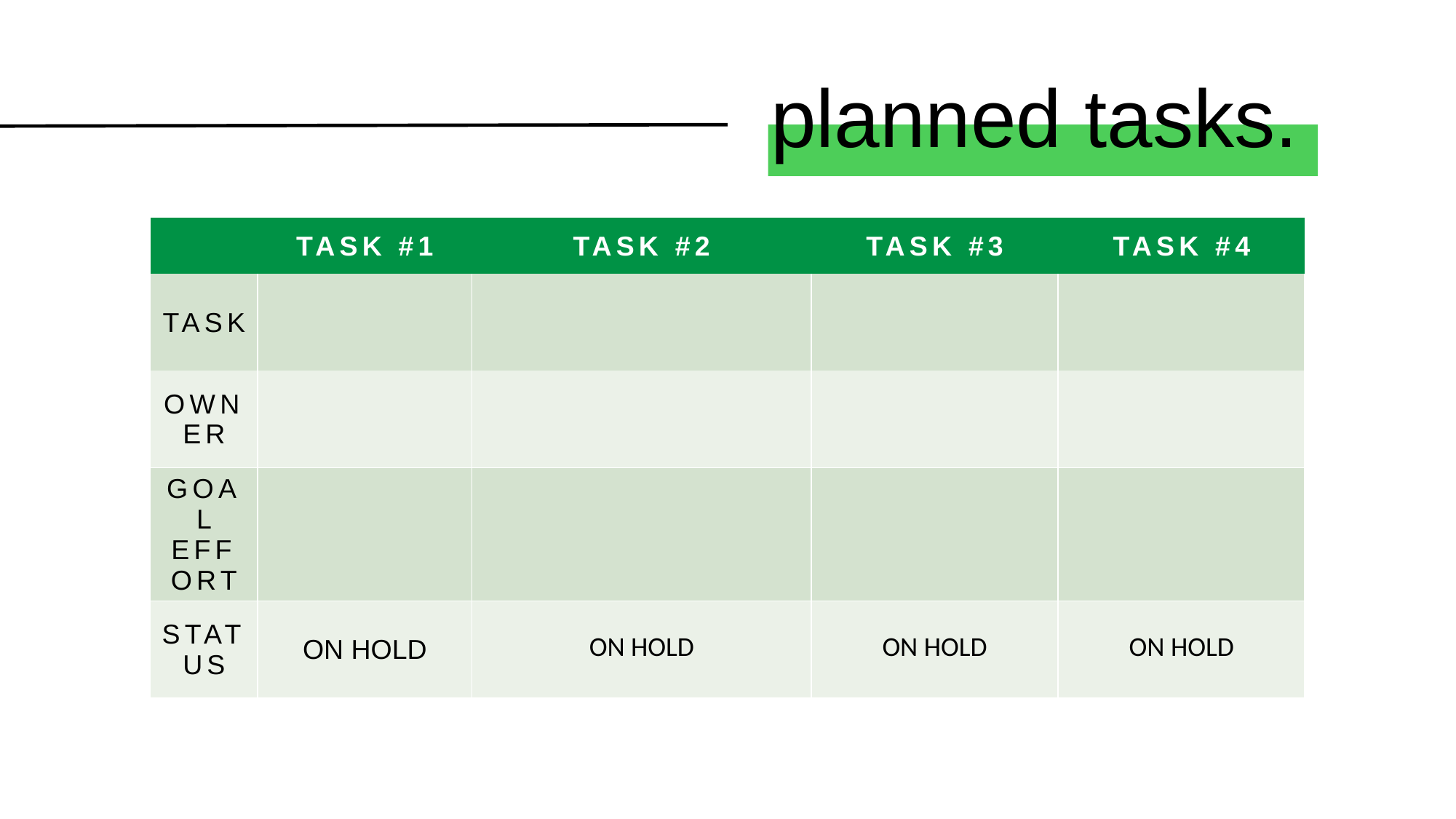

# planned tasks.

|  | TASK #1 | TASK #2 | TASK #3 | TASK #4 |
| --- | --- | --- | --- | --- |
| TASK |  |  |  |  |
| OWNER |  |  |  |  |
| GOAL EFFORT |  |  |  |  |
| STATUS | ON HOLD | ON HOLD | ON HOLD | ON HOLD |